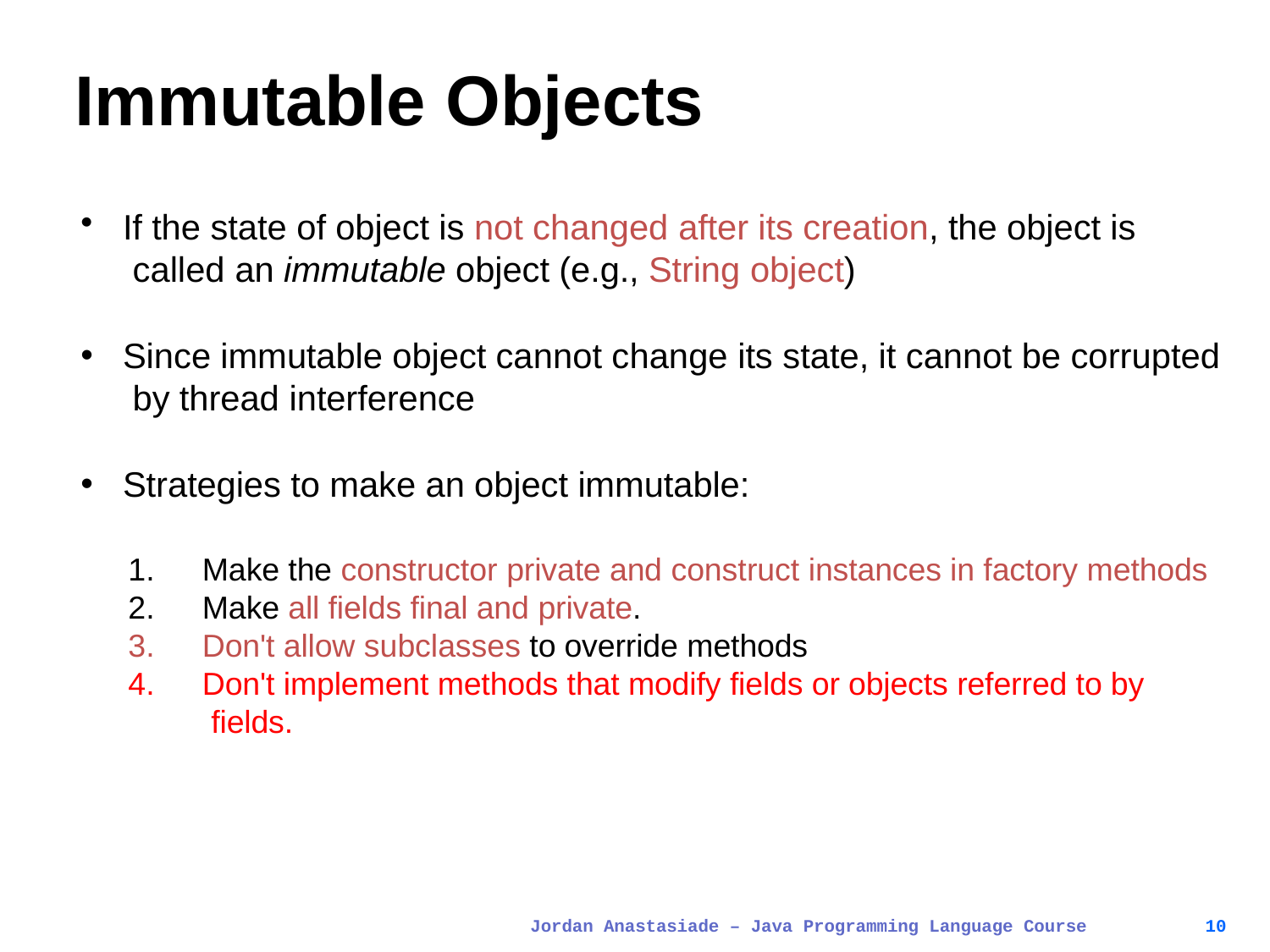

# Immutable Objects
If the state of object is not changed after its creation, the object is  called an immutable object (e.g., String object)

Since immutable object cannot change its state, it cannot be corrupted  by thread interference

Strategies to make an object immutable:

Make the constructor private and construct instances in factory methods
Make all fields final and private.
Don't allow subclasses to override methods
Don't implement methods that modify fields or objects referred to by  fields.
Jordan Anastasiade – Java Programming Language Course
10